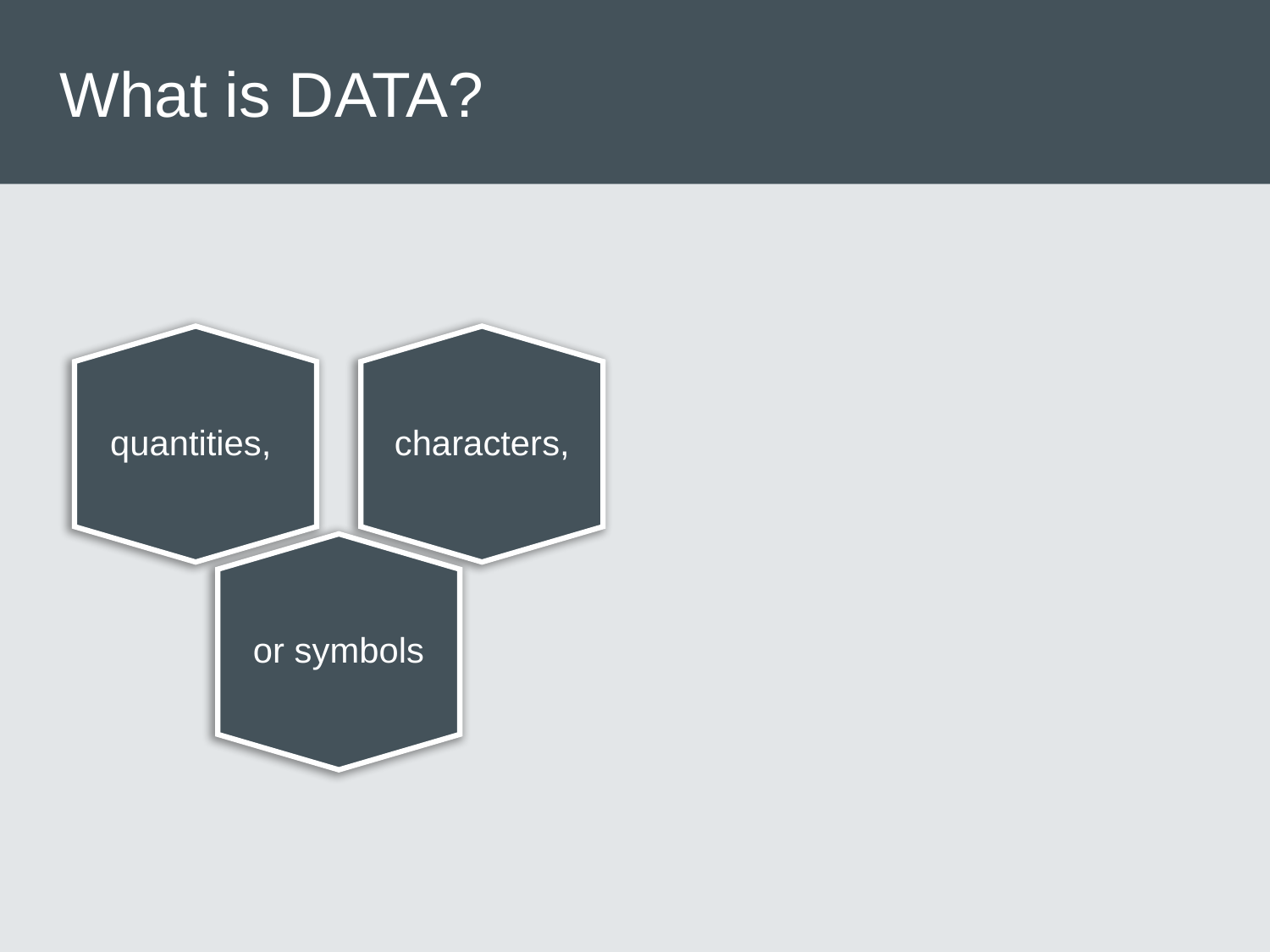

# What is DATA?
characters,
quantities,
or symbols